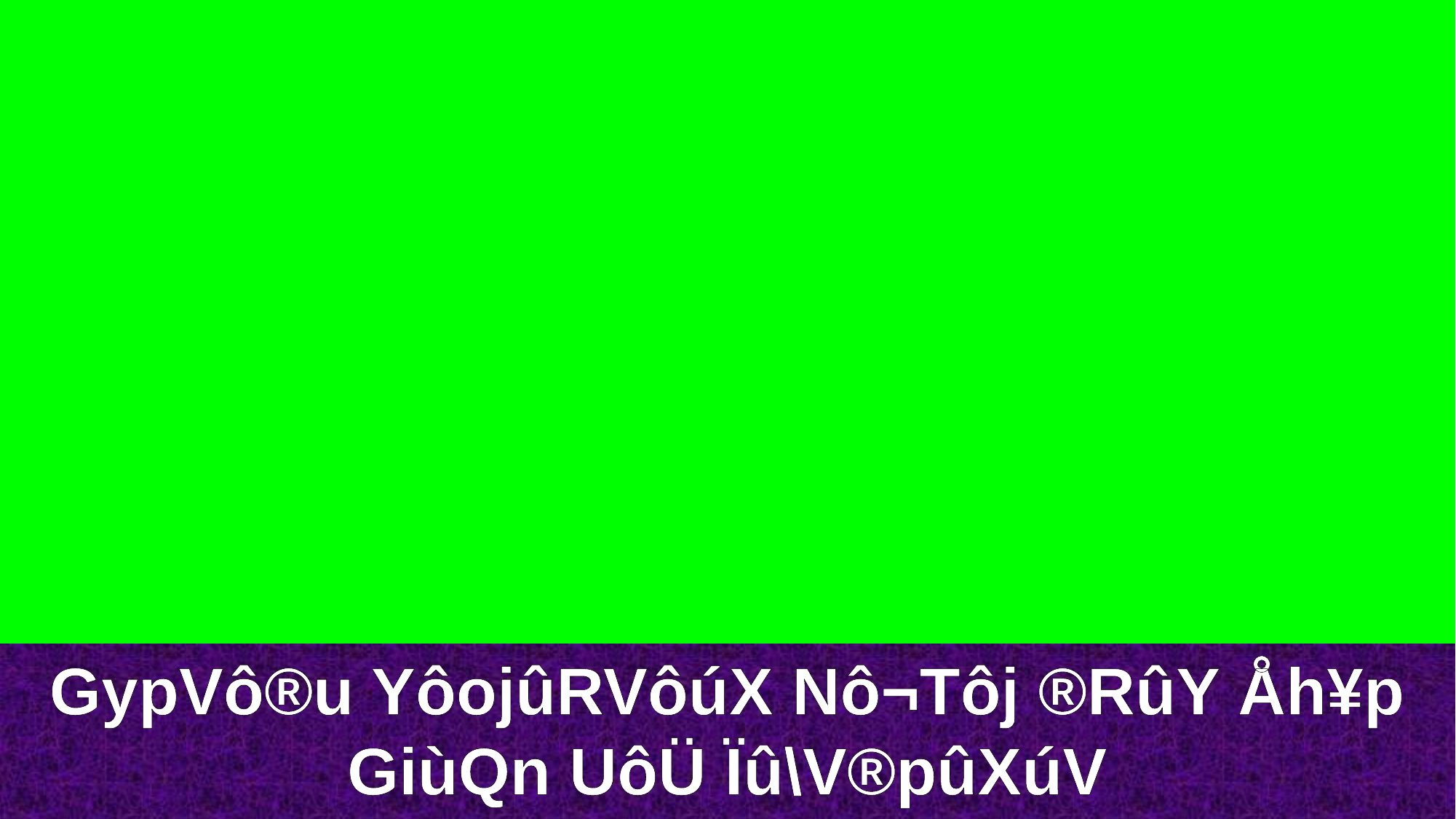

GypVô®u YôojûRVôúX Nô¬Tôj ®RûY Åh¥p
GiùQn UôÜ Ïû\V®pûXúV